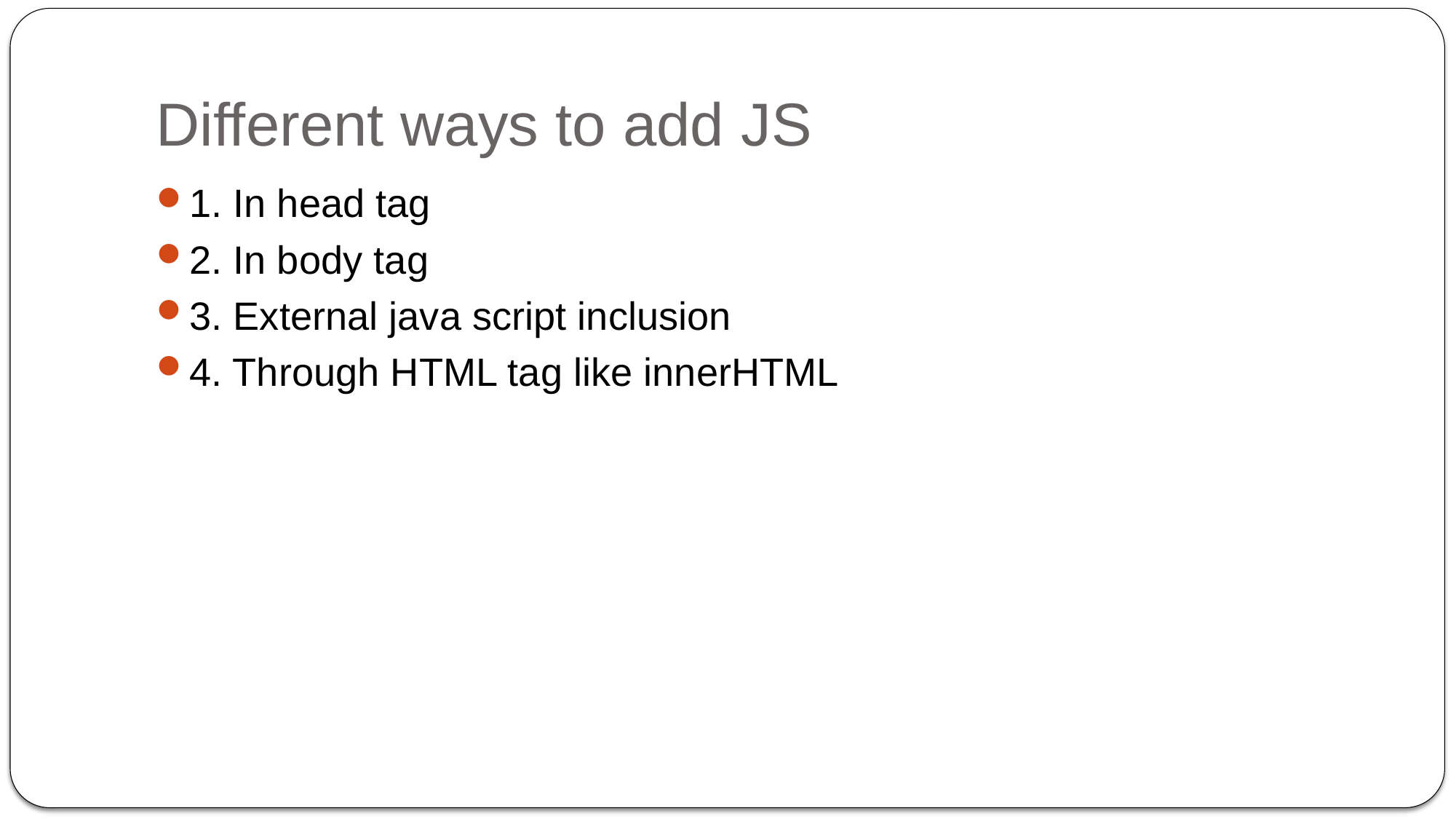

# Different ways to add JS
1. In head tag
2. In body tag
3. External java script inclusion
4. Through HTML tag like innerHTML